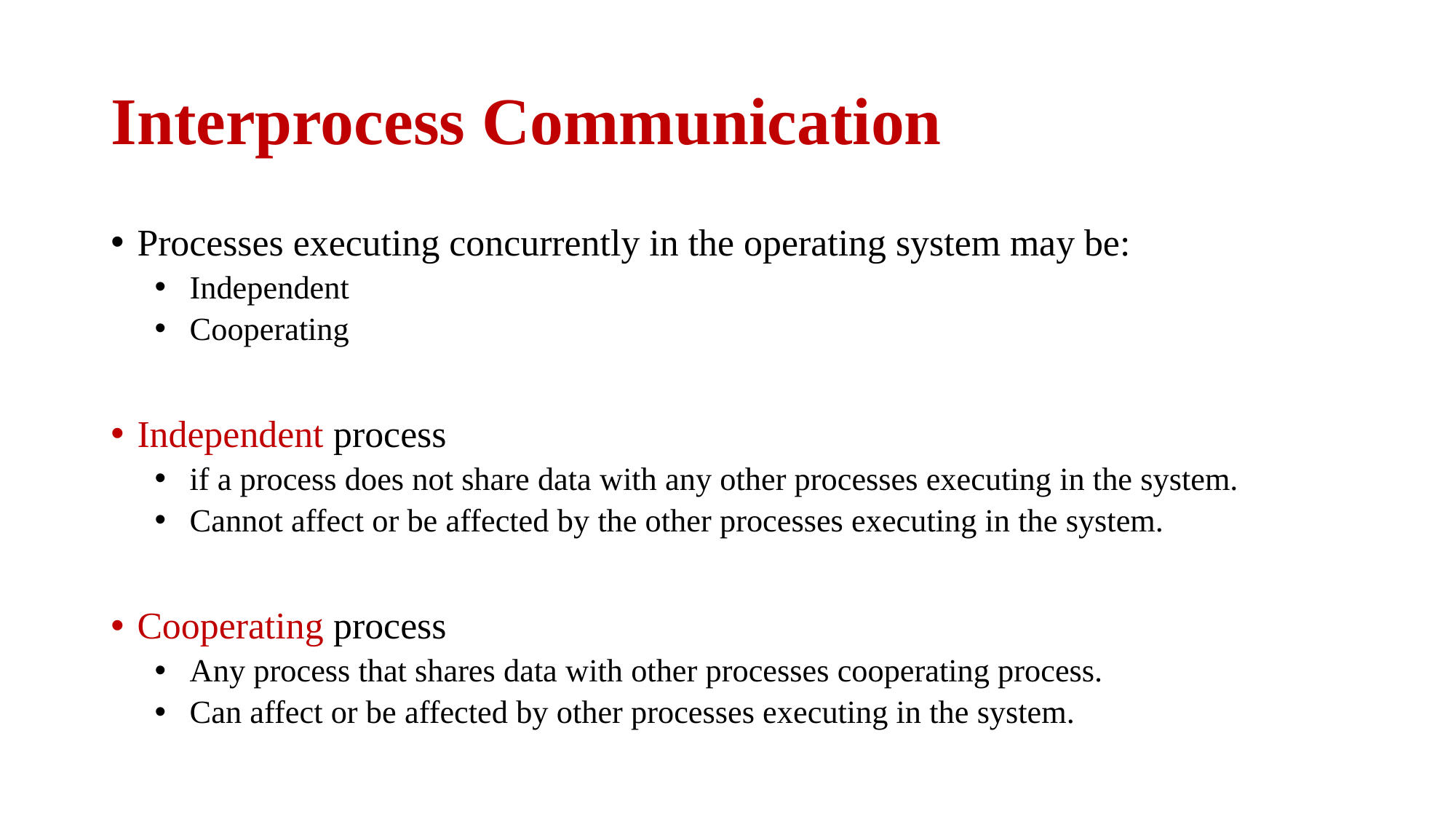

# Interprocess Communication
Processes executing concurrently in the operating system may be:
Independent
Cooperating

Independent process
if a process does not share data with any other processes executing in the system.
Cannot affect or be affected by the other processes executing in the system.

Cooperating process
Any process that shares data with other processes cooperating process.
Can affect or be affected by other processes executing in the system.